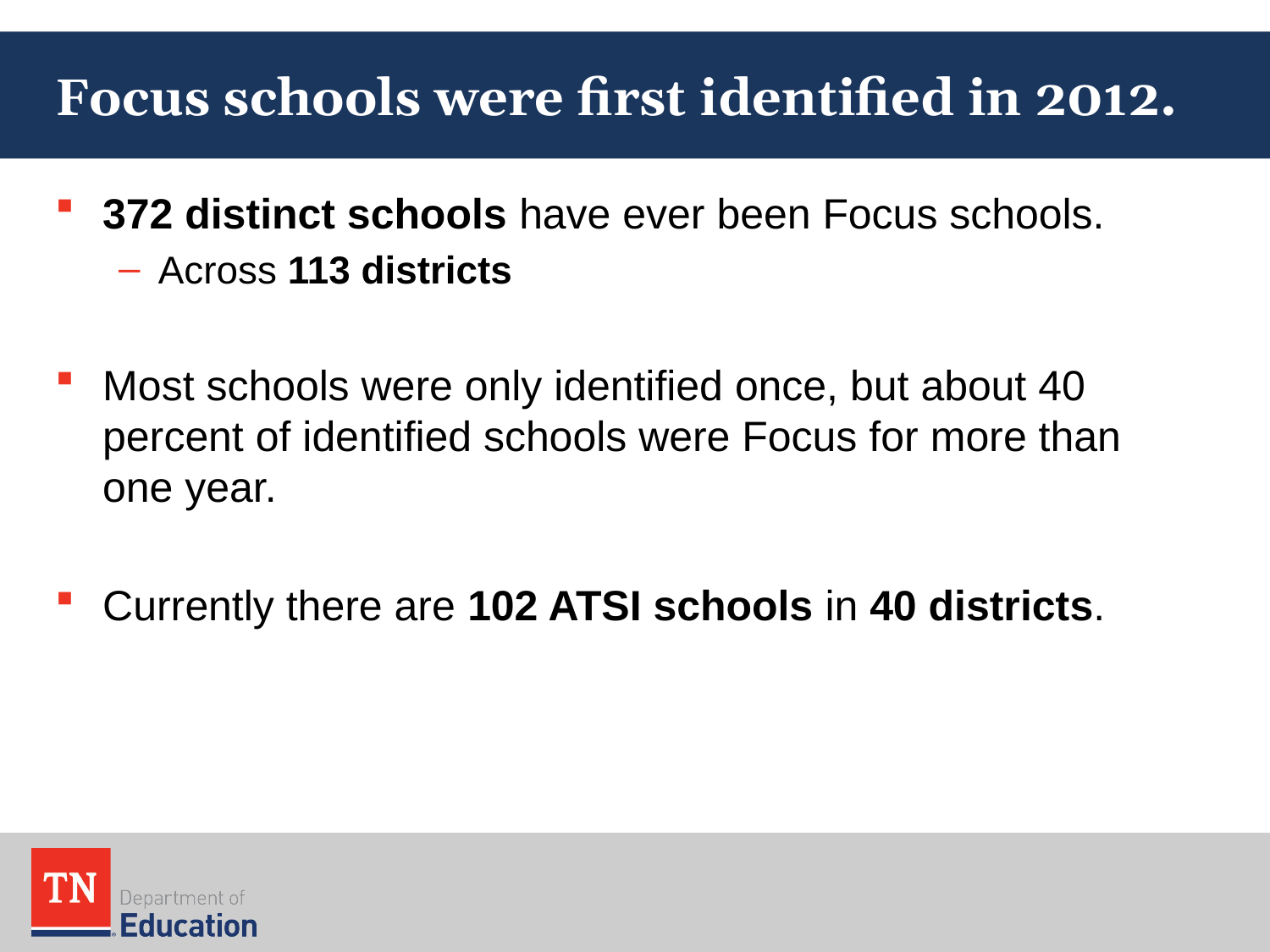

# Focus schools were first identified in 2012.
372 distinct schools have ever been Focus schools.
Across 113 districts

Most schools were only identified once, but about 40 percent of identified schools were Focus for more than one year.

Currently there are 102 ATSI schools in 40 districts.